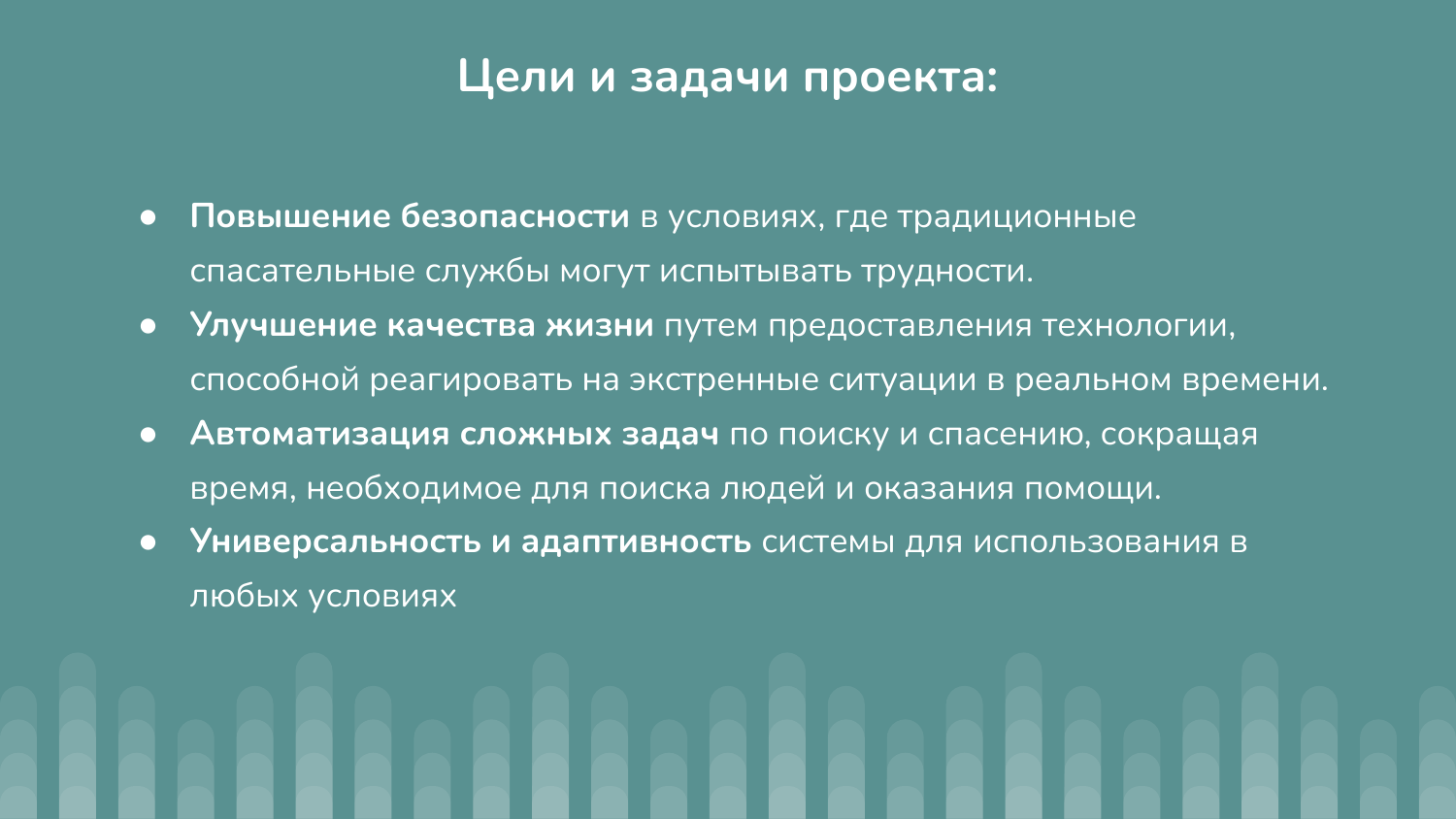

# Цели и задачи проекта:
Повышение безопасности в условиях, где традиционные спасательные службы могут испытывать трудности.
Улучшение качества жизни путем предоставления технологии, способной реагировать на экстренные ситуации в реальном времени.
Автоматизация сложных задач по поиску и спасению, сокращая время, необходимое для поиска людей и оказания помощи.
Универсальность и адаптивность системы для использования в любых условиях